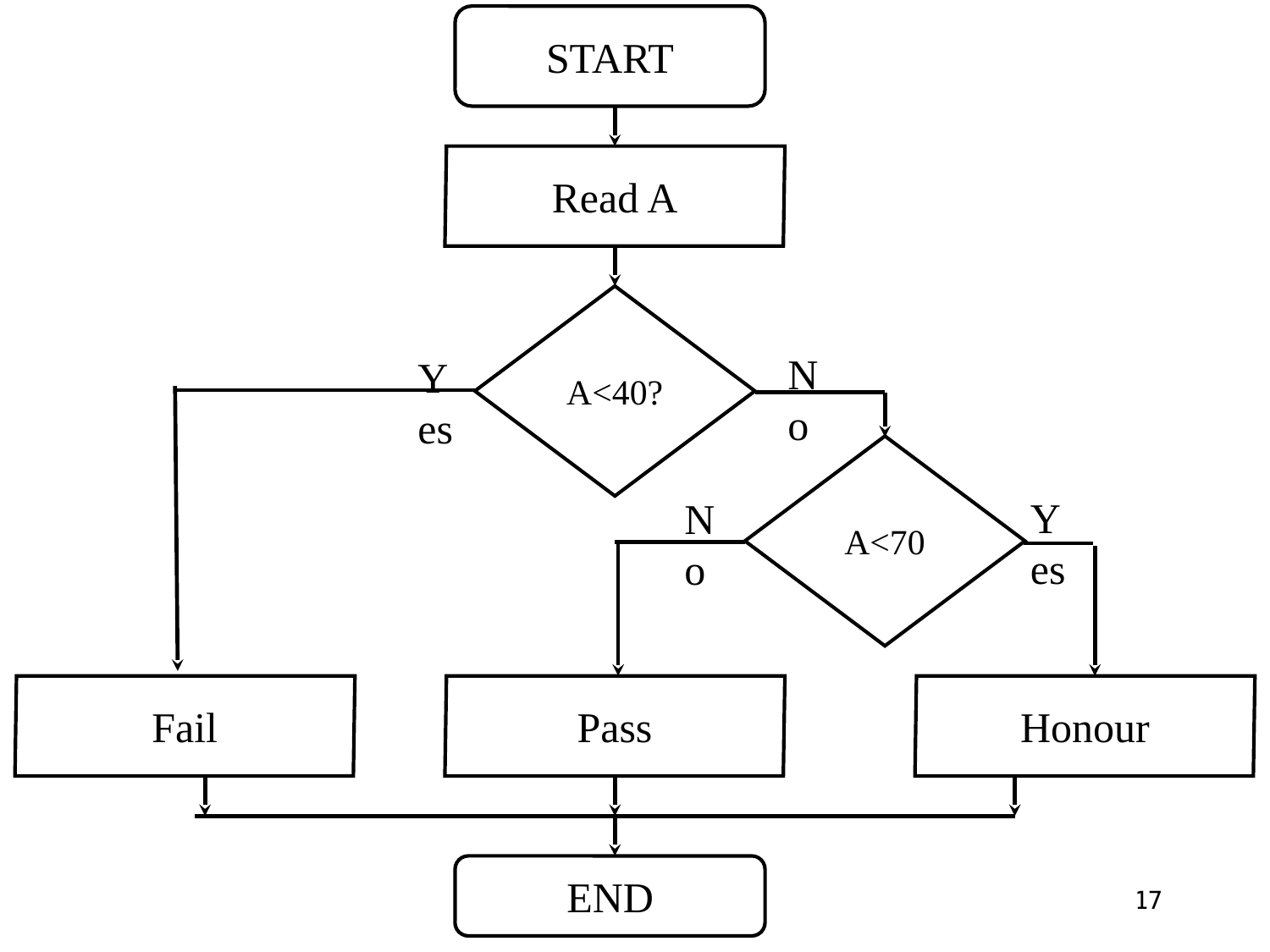

START
Read A
A<40?
No
Yes
A<70
Yes
No
Fail
Pass
Honour
END
17